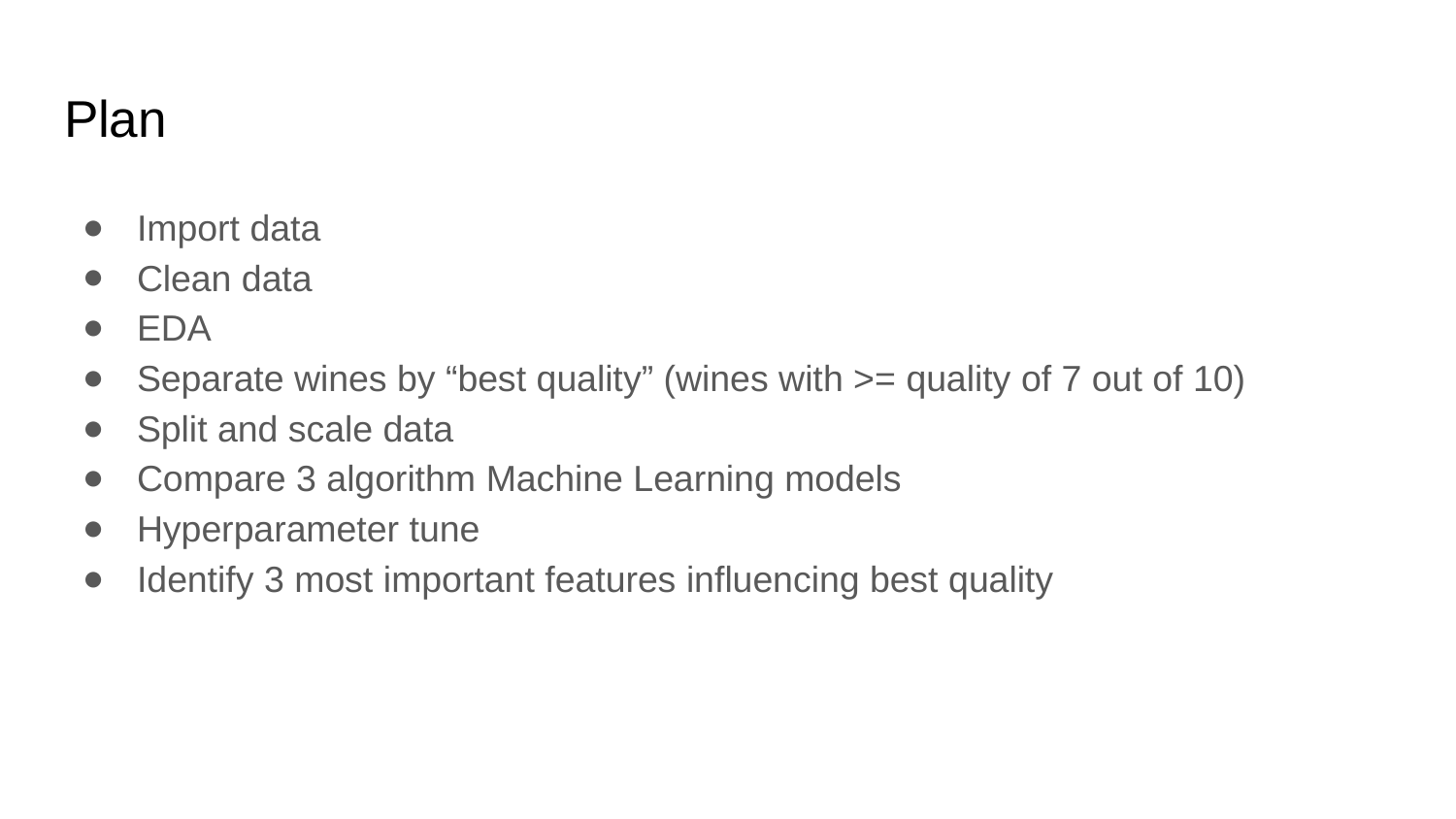

# Plan
Import data
Clean data
EDA
Separate wines by “best quality” (wines with >= quality of 7 out of 10)
Split and scale data
Compare 3 algorithm Machine Learning models
Hyperparameter tune
Identify 3 most important features influencing best quality